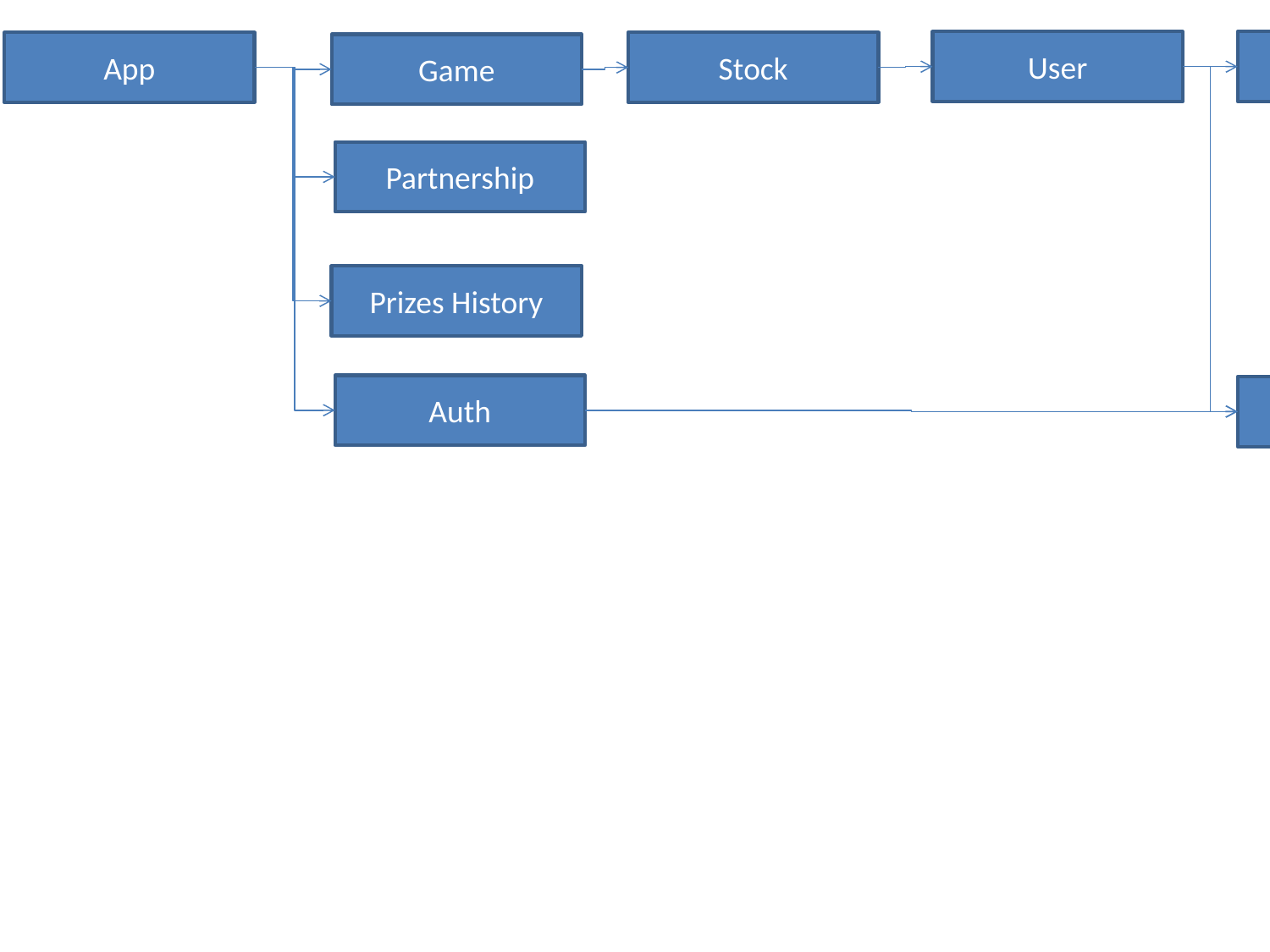

User
Mail
App
Stock
Game
Partnership
Prizes History
Auth
Crypt